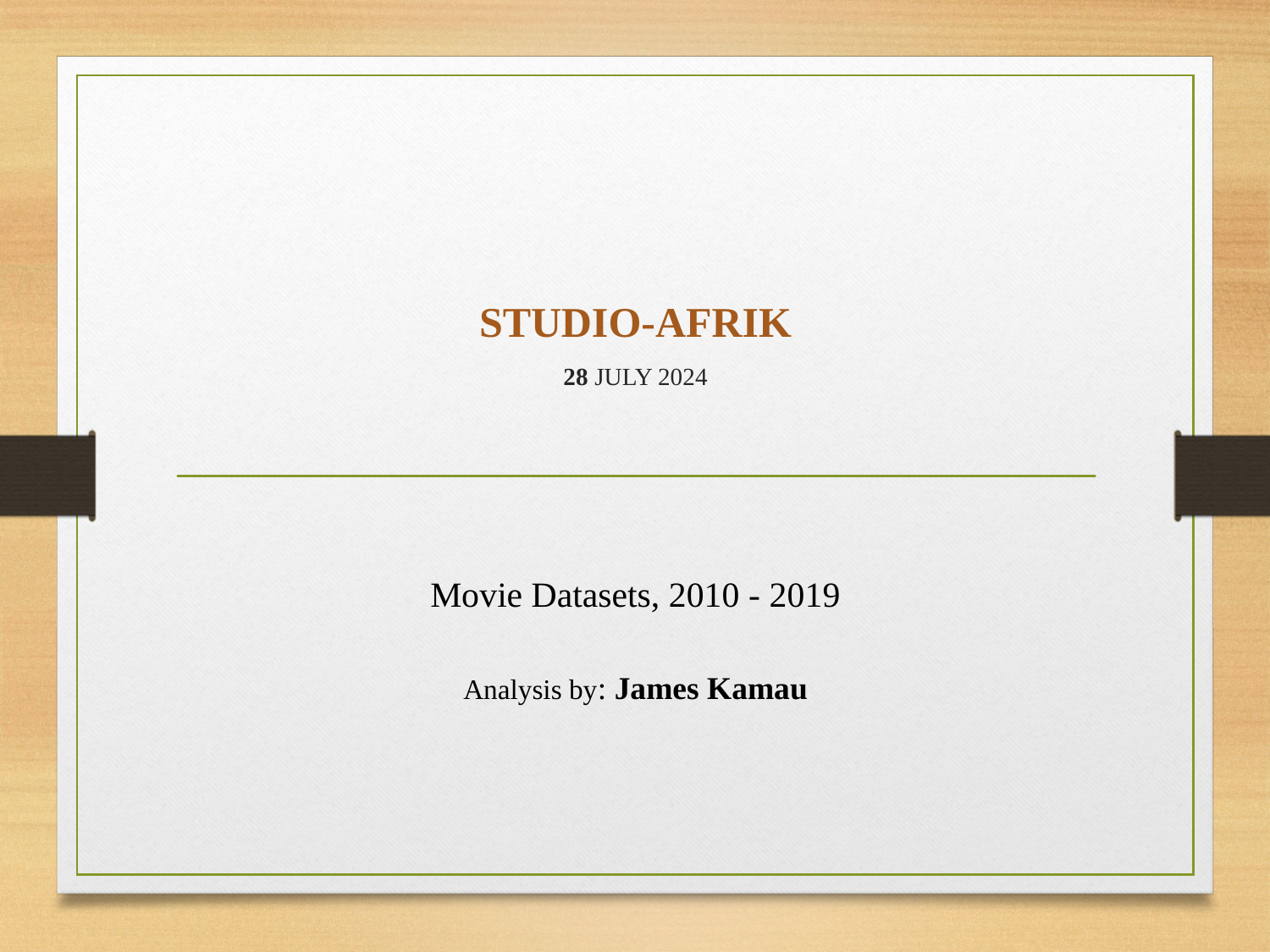

# STUDIO-AFRIK 28 JULY 2024
Movie Datasets, 2010 - 2019
Analysis by: James Kamau